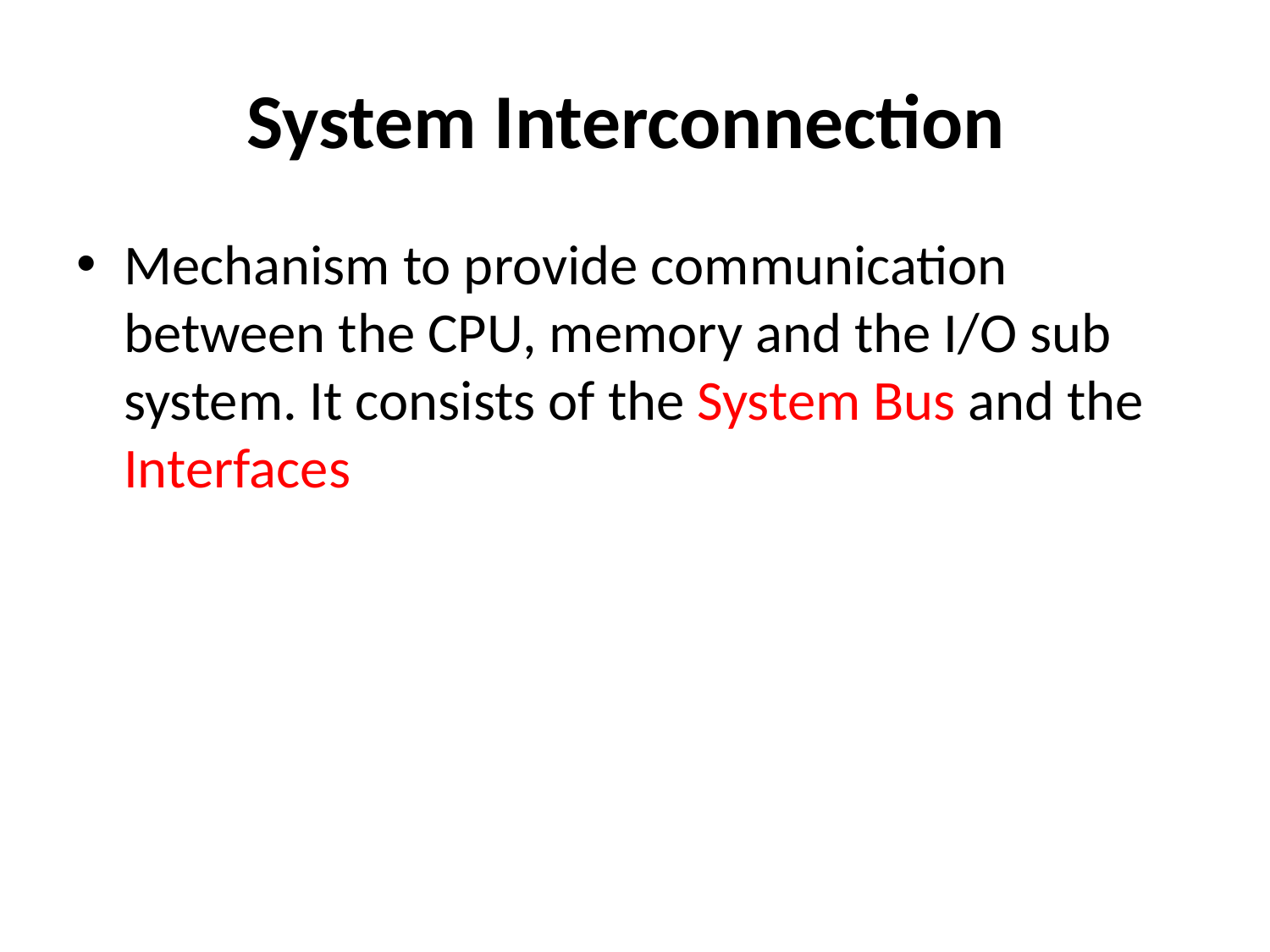

# System Interconnection
Mechanism to provide communication between the CPU, memory and the I/O sub system. It consists of the System Bus and the Interfaces